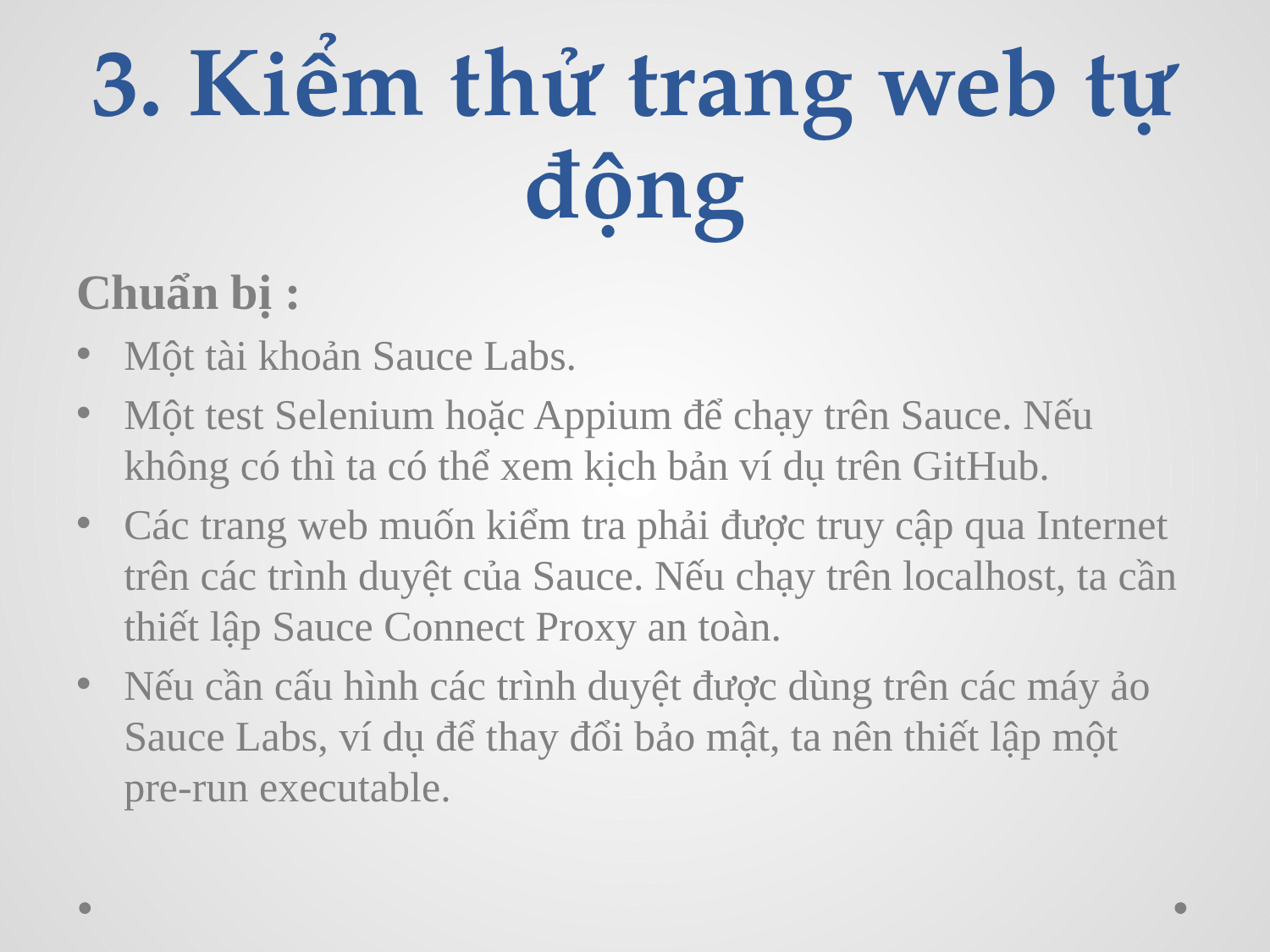

# 3. Kiểm thử trang web tự động
Chuẩn bị :
Một tài khoản Sauce Labs.
Một test Selenium hoặc Appium để chạy trên Sauce. Nếu không có thì ta có thể xem kịch bản ví dụ trên GitHub.
Các trang web muốn kiểm tra phải được truy cập qua Internet trên các trình duyệt của Sauce. Nếu chạy trên localhost, ta cần thiết lập Sauce Connect Proxy an toàn.
Nếu cần cấu hình các trình duyệt được dùng trên các máy ảo Sauce Labs, ví dụ để thay đổi bảo mật, ta nên thiết lập một pre-run executable.